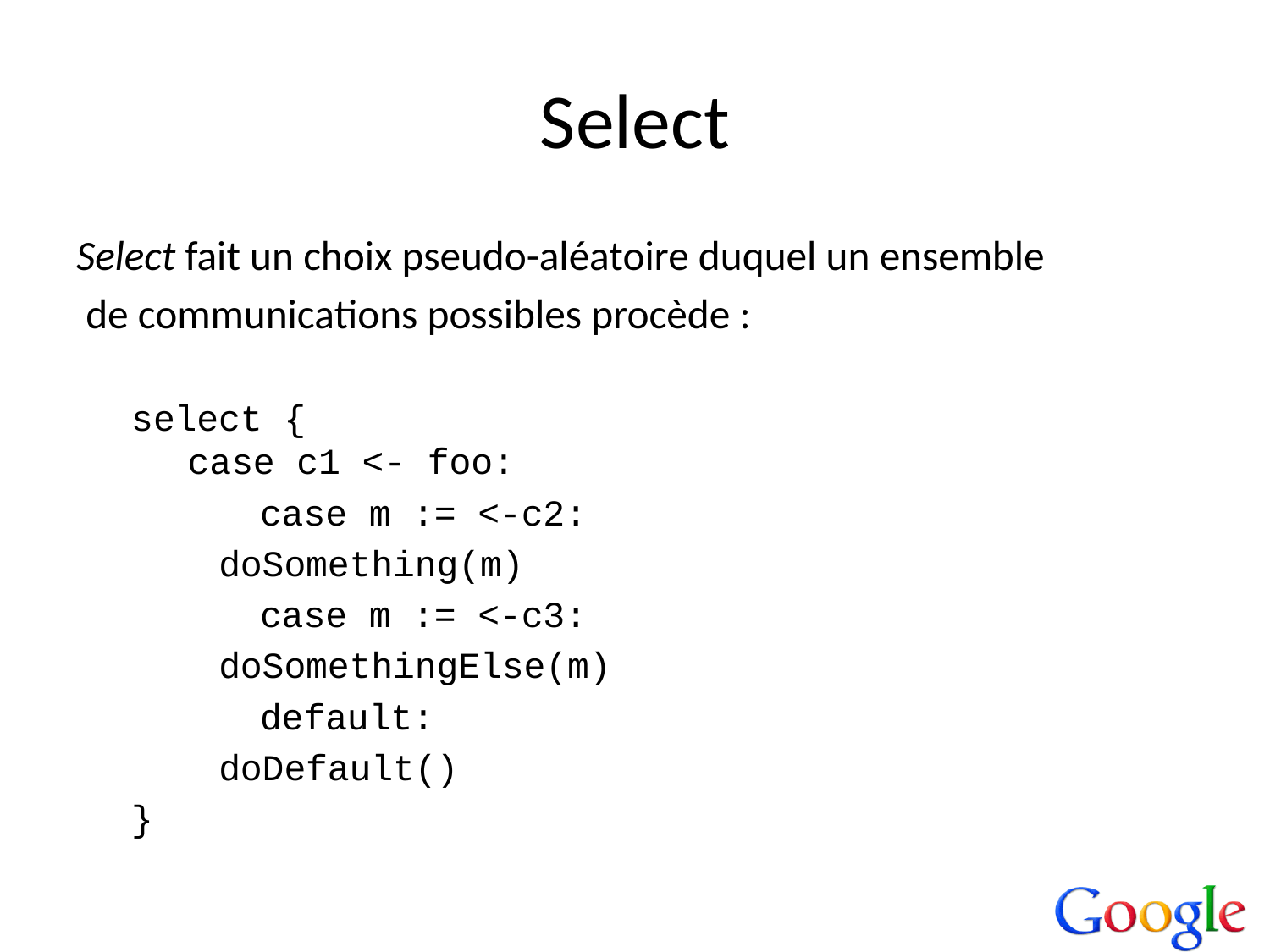

# Select
Select fait un choix pseudo-aléatoire duquel un ensemble
 de communications possibles procède :
select {
 case c1 <- foo:
  	case m := <-c2:
    doSomething(m)
  	case m := <-c3:
    doSomethingElse(m)
  	default:
    doDefault()
}